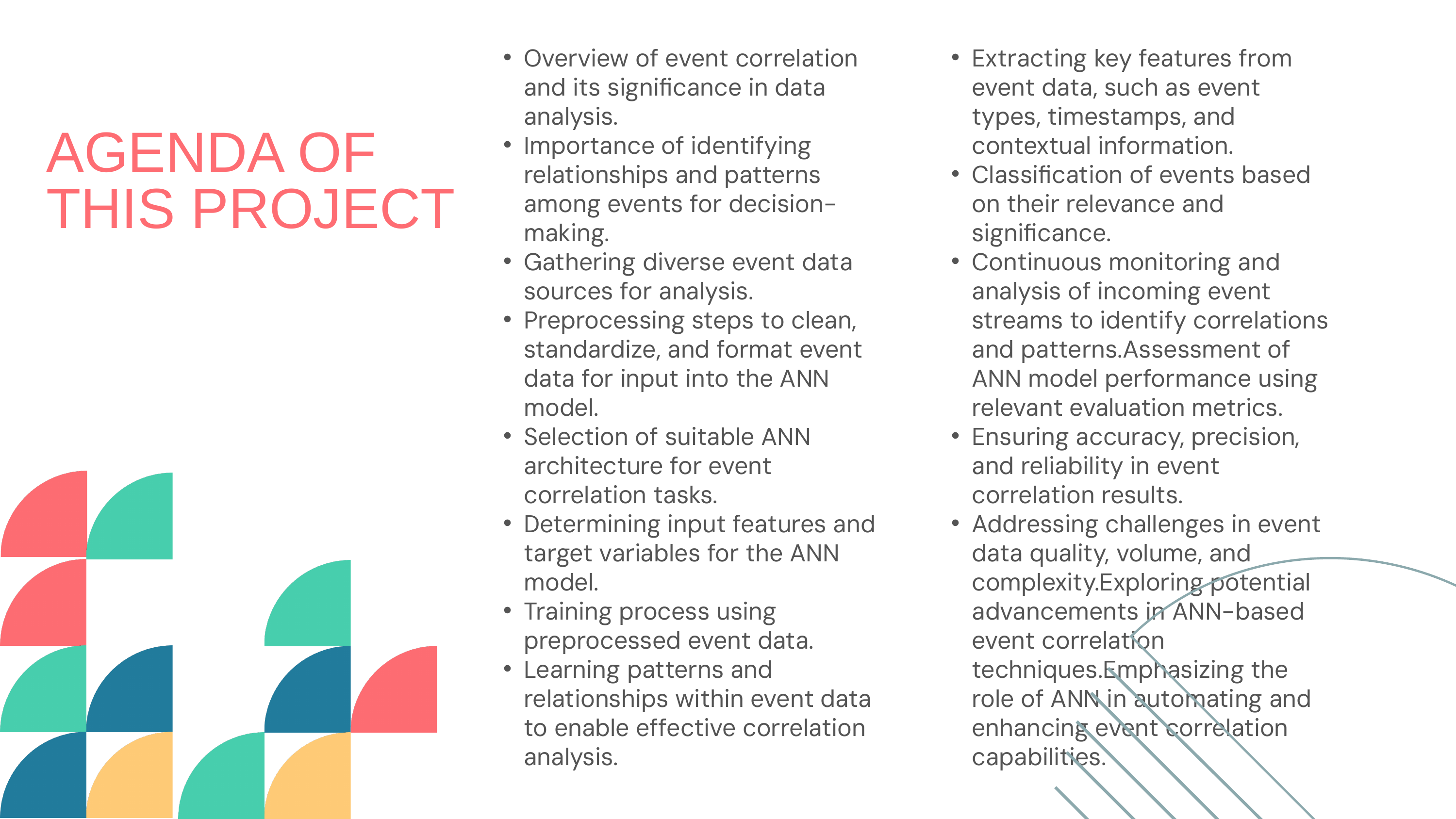

Overview of event correlation and its significance in data analysis.
Importance of identifying relationships and patterns among events for decision-making.
Gathering diverse event data sources for analysis.
Preprocessing steps to clean, standardize, and format event data for input into the ANN model.
Selection of suitable ANN architecture for event correlation tasks.
Determining input features and target variables for the ANN model.
Training process using preprocessed event data.
Learning patterns and relationships within event data to enable effective correlation analysis.

Extracting key features from event data, such as event types, timestamps, and contextual information.
Classification of events based on their relevance and significance.
Continuous monitoring and analysis of incoming event streams to identify correlations and patterns.Assessment of ANN model performance using relevant evaluation metrics.
Ensuring accuracy, precision, and reliability in event correlation results.
Addressing challenges in event data quality, volume, and complexity.Exploring potential advancements in ANN-based event correlation techniques.Emphasizing the role of ANN in automating and enhancing event correlation capabilities.
AGENDA OF THIS PROJECT